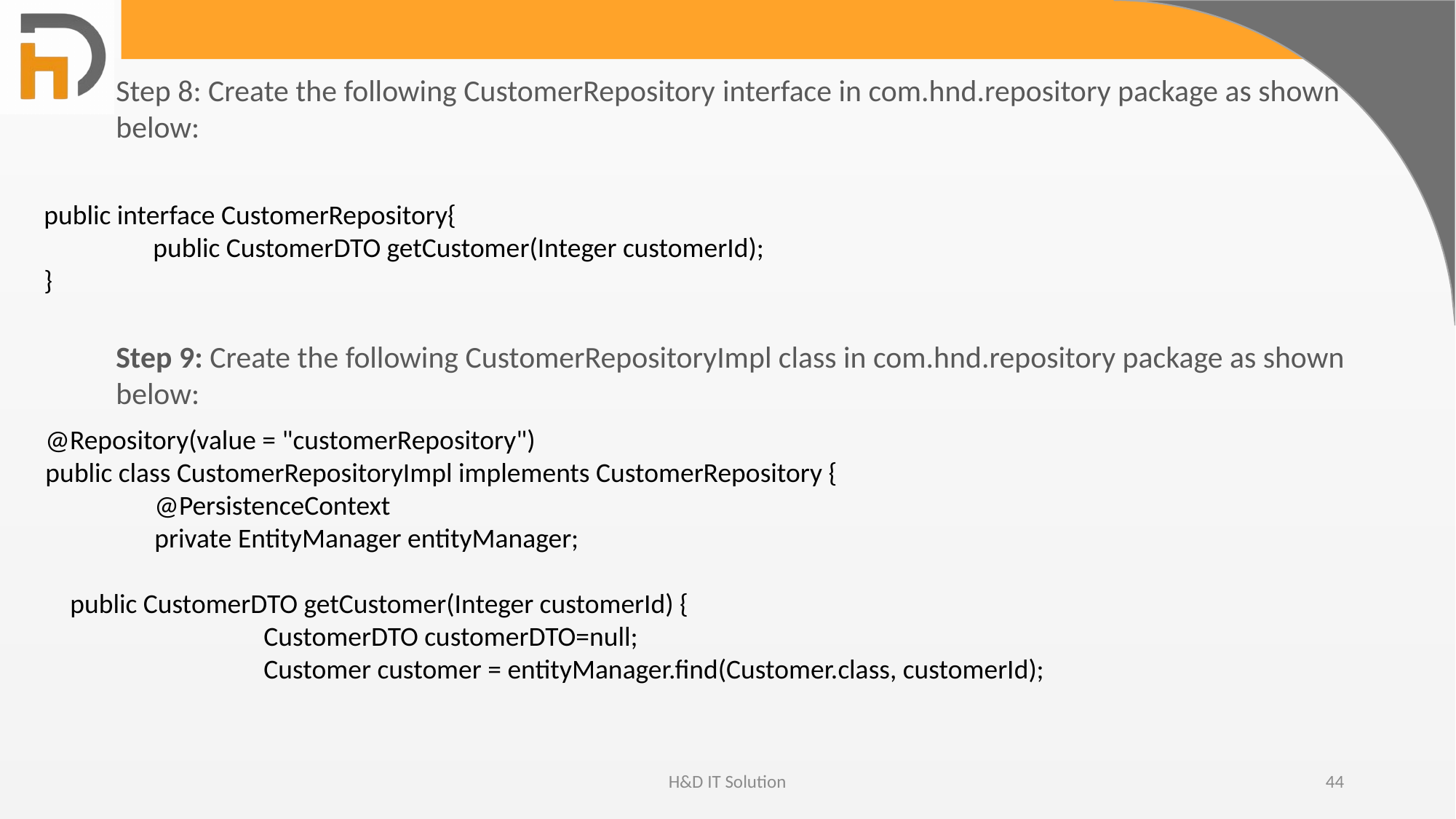

Step 8: Create the following CustomerRepository interface in com.hnd.repository package as shown below:
public interface CustomerRepository{
	public CustomerDTO getCustomer(Integer customerId);
}
Step 9: Create the following CustomerRepositoryImpl class in com.hnd.repository package as shown below:
@Repository(value = "customerRepository")
public class CustomerRepositoryImpl implements CustomerRepository {
	@PersistenceContext
	private EntityManager entityManager;

    public CustomerDTO getCustomer(Integer customerId) {
		CustomerDTO customerDTO=null;
		Customer customer = entityManager.find(Customer.class, customerId);

H&D IT Solution
44